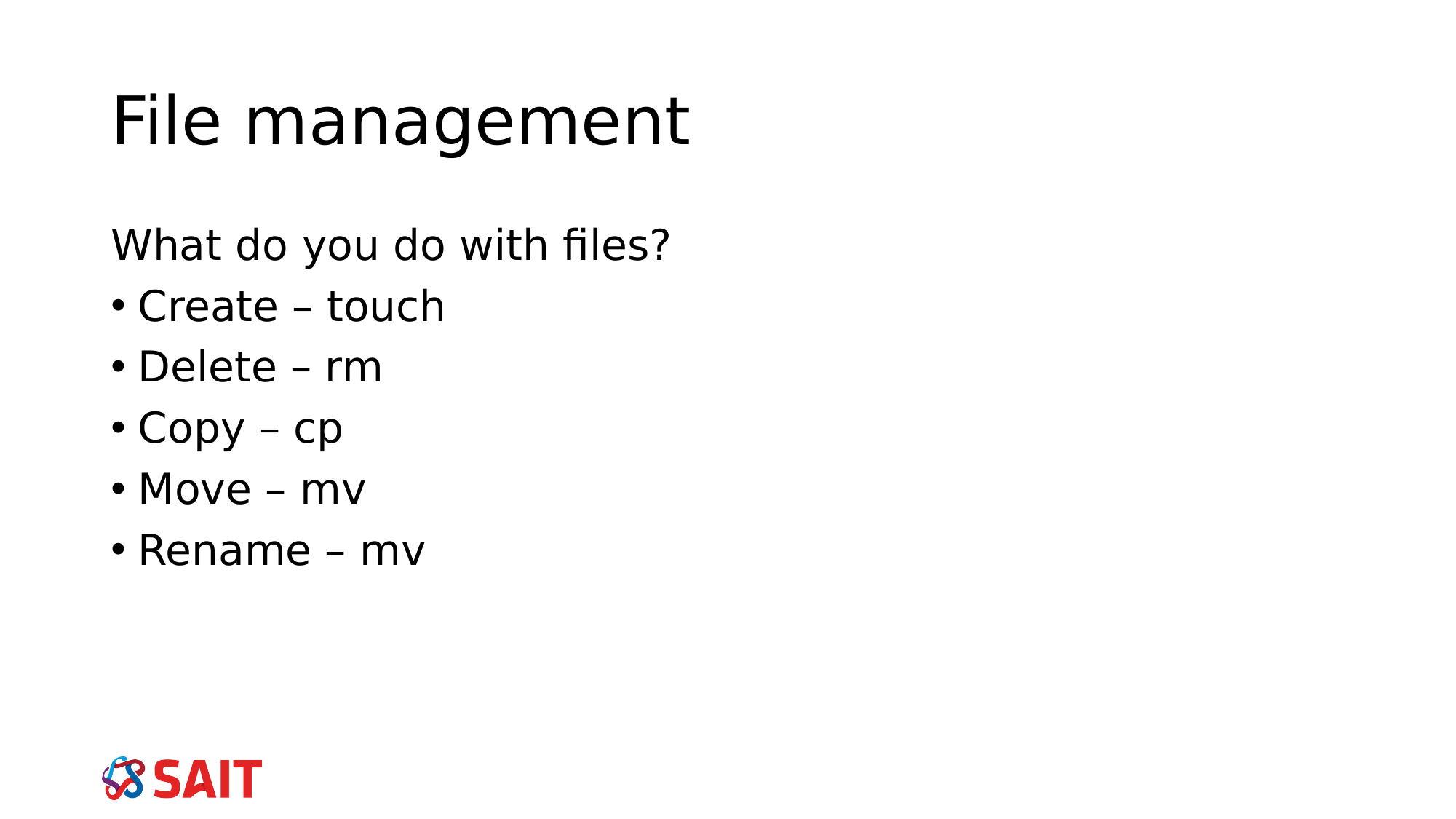

# File management
What do you do with files?
Create – touch
Delete – rm
Copy – cp
Move – mv
Rename – mv